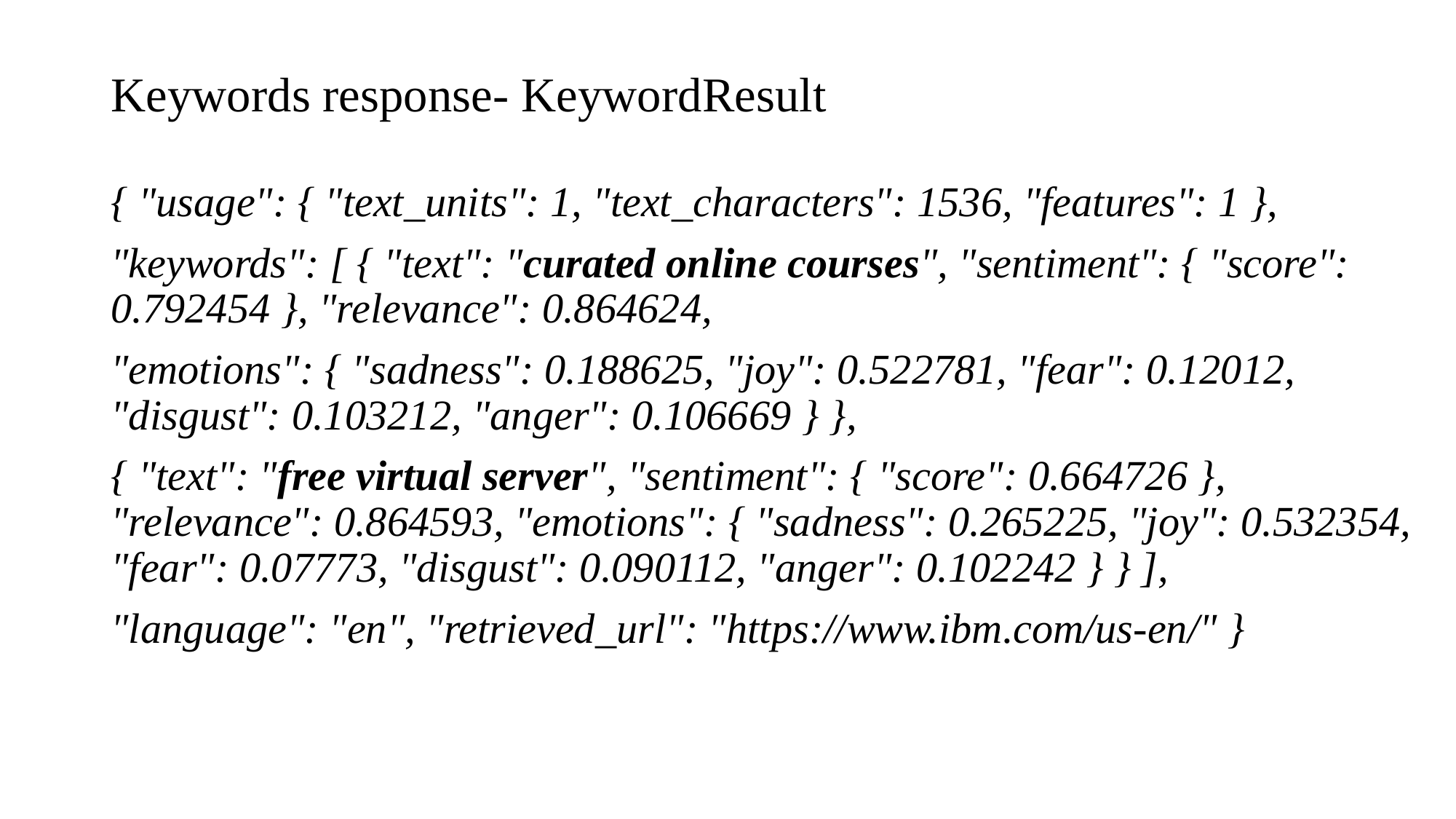

# Keywords response- KeywordResult
{ "usage": { "text_units": 1, "text_characters": 1536, "features": 1 },
"keywords": [ { "text": "curated online courses", "sentiment": { "score": 0.792454 }, "relevance": 0.864624,
"emotions": { "sadness": 0.188625, "joy": 0.522781, "fear": 0.12012, "disgust": 0.103212, "anger": 0.106669 } },
{ "text": "free virtual server", "sentiment": { "score": 0.664726 }, "relevance": 0.864593, "emotions": { "sadness": 0.265225, "joy": 0.532354, "fear": 0.07773, "disgust": 0.090112, "anger": 0.102242 } } ],
"language": "en", "retrieved_url": "https://www.ibm.com/us-en/" }